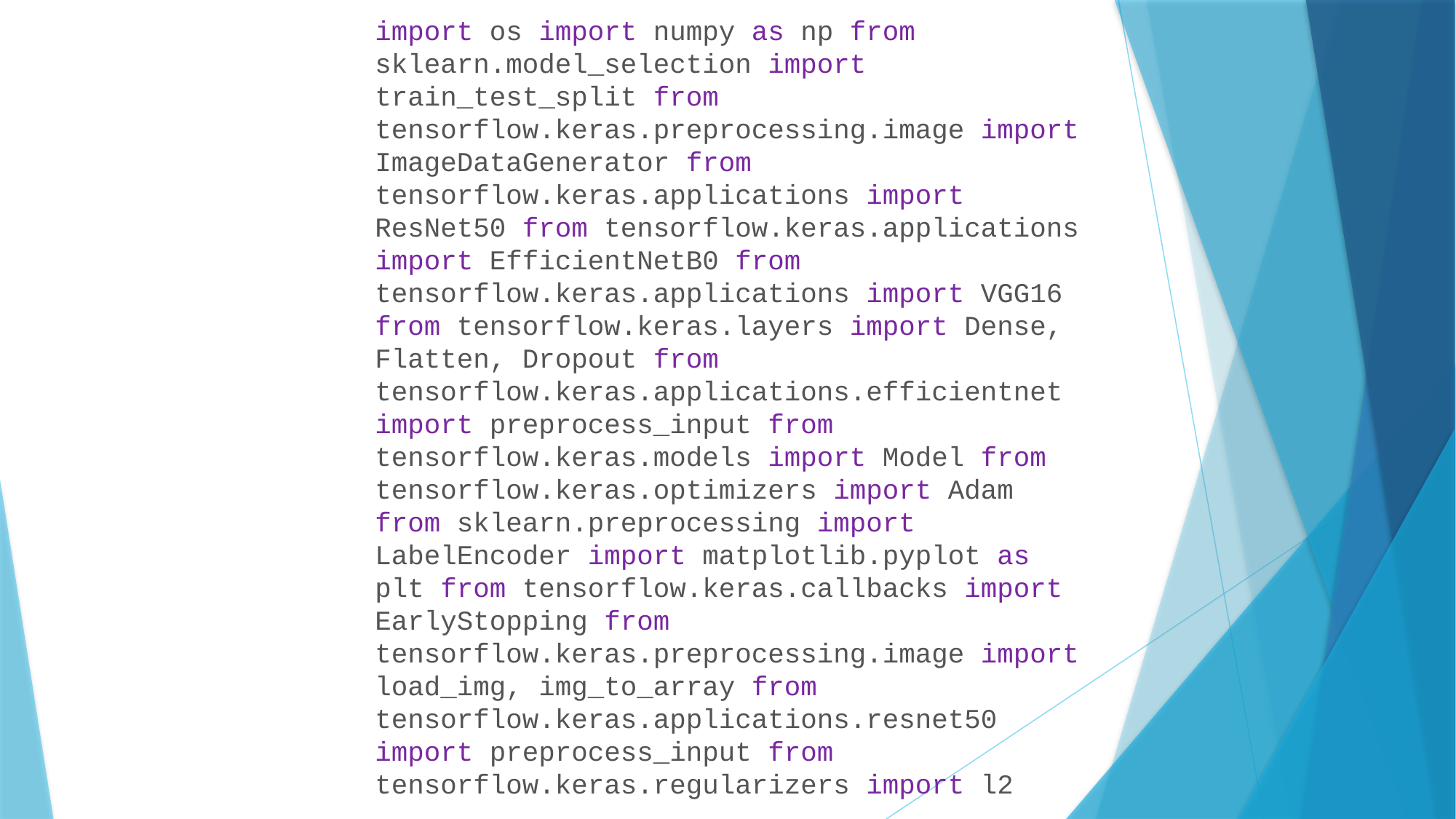

import os import numpy as np from sklearn.model_selection import train_test_split from tensorflow.keras.preprocessing.image import ImageDataGenerator from tensorflow.keras.applications import ResNet50 from tensorflow.keras.applications import EfficientNetB0 from tensorflow.keras.applications import VGG16 from tensorflow.keras.layers import Dense, Flatten, Dropout from tensorflow.keras.applications.efficientnet import preprocess_input from tensorflow.keras.models import Model from tensorflow.keras.optimizers import Adam from sklearn.preprocessing import LabelEncoder import matplotlib.pyplot as plt from tensorflow.keras.callbacks import EarlyStopping from tensorflow.keras.preprocessing.image import load_img, img_to_array from tensorflow.keras.applications.resnet50 import preprocess_input from tensorflow.keras.regularizers import l2